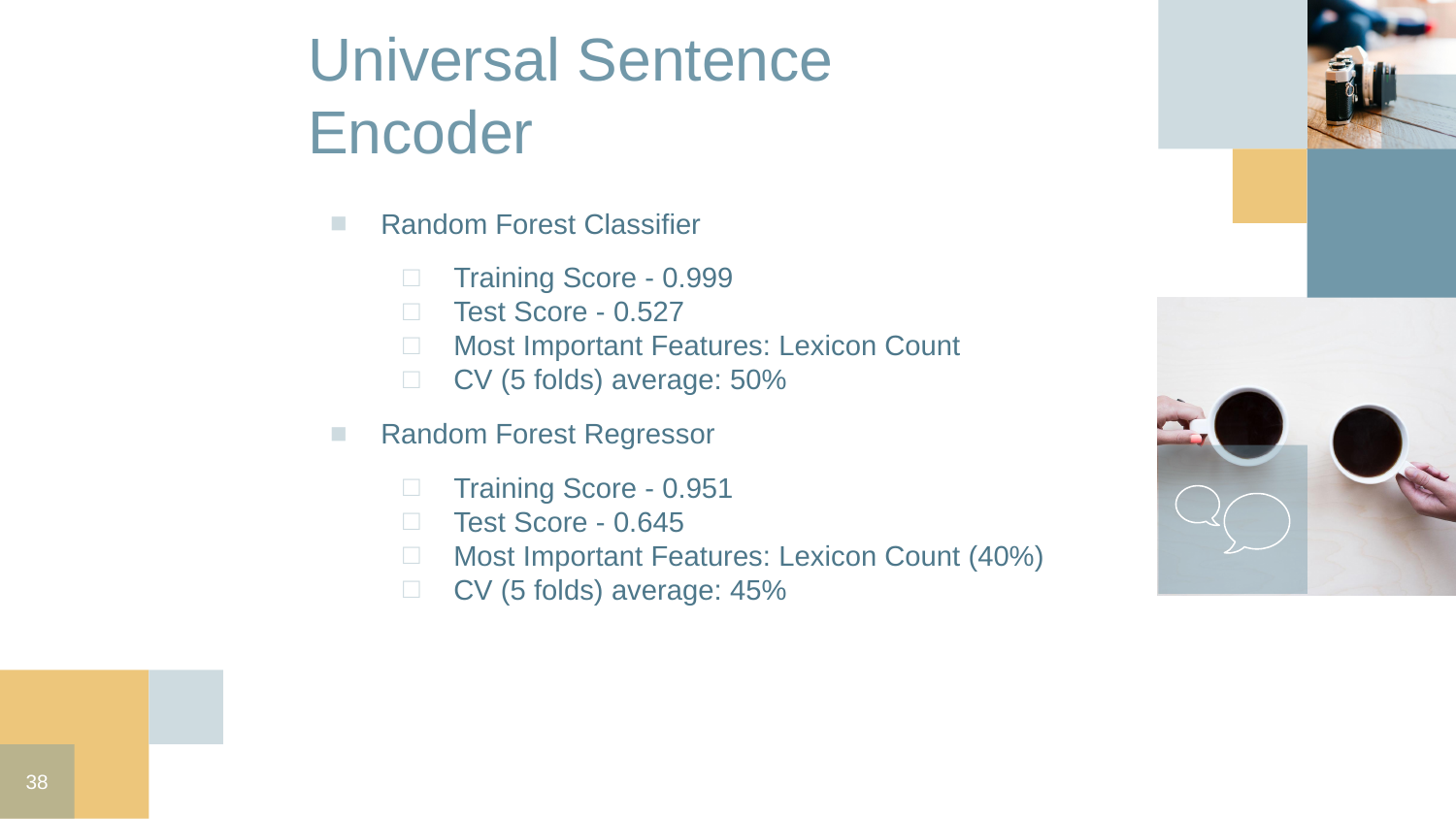

Universal Sentence Encoder
Random Forest Classifier
Training Score - 0.999
Test Score - 0.527
Most Important Features: Lexicon Count
CV (5 folds) average: 50%
Random Forest Regressor
Training Score - 0.951
Test Score - 0.645
Most Important Features: Lexicon Count (40%)
CV (5 folds) average: 45%
38